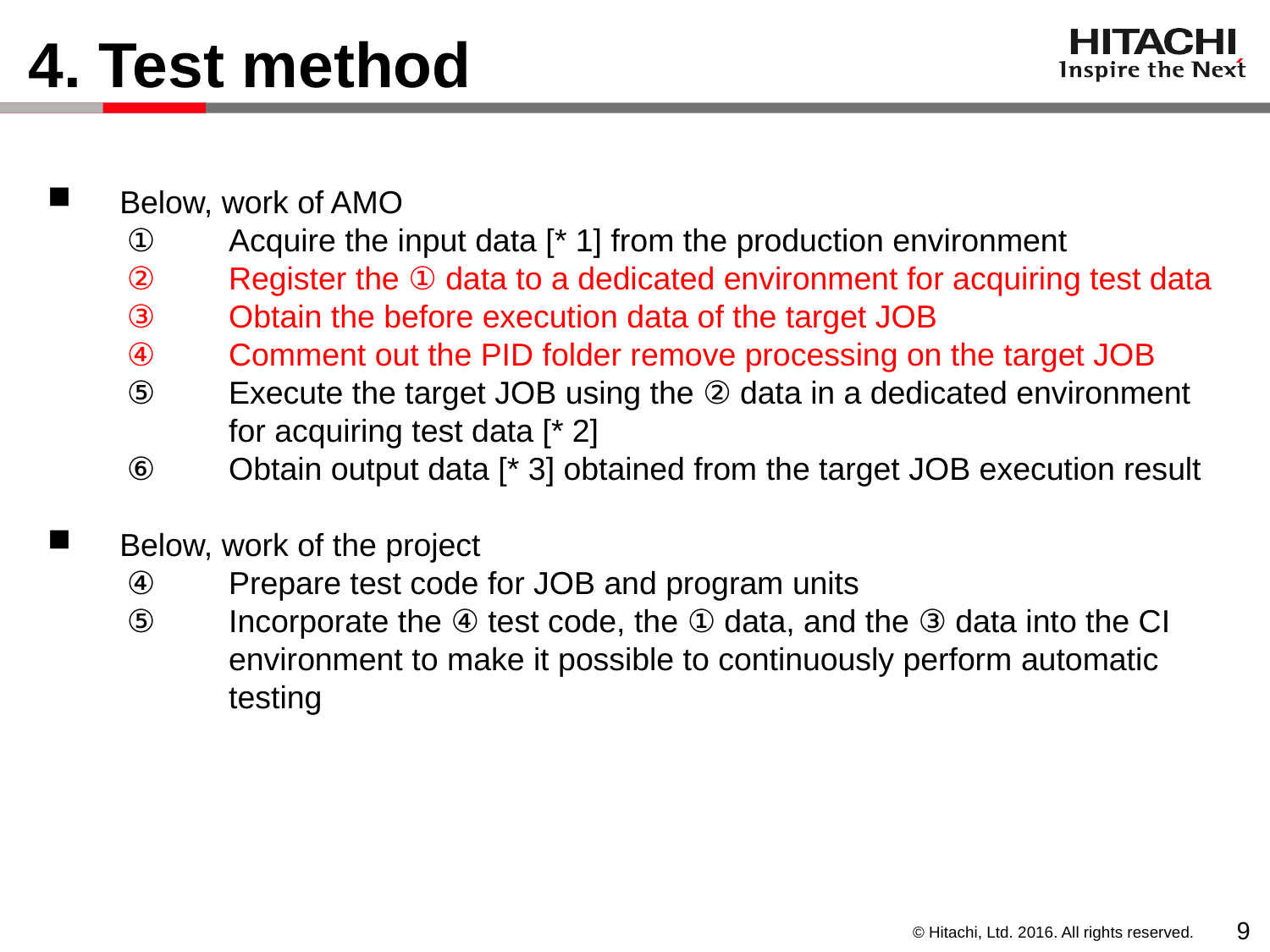

# 4. Test method
Below, work of AMO
Acquire the input data [* 1] from the production environment
Register the ① data to a dedicated environment for acquiring test data
Obtain the before execution data of the target JOB
Comment out the PID folder remove processing on the target JOB
Execute the target JOB using the ② data in a dedicated environment for acquiring test data [* 2]
Obtain output data [* 3] obtained from the target JOB execution result

Below, work of the project
Prepare test code for JOB and program units
Incorporate the ④ test code, the ① data, and the ③ data into the CI environment to make it possible to continuously perform automatic testing
9